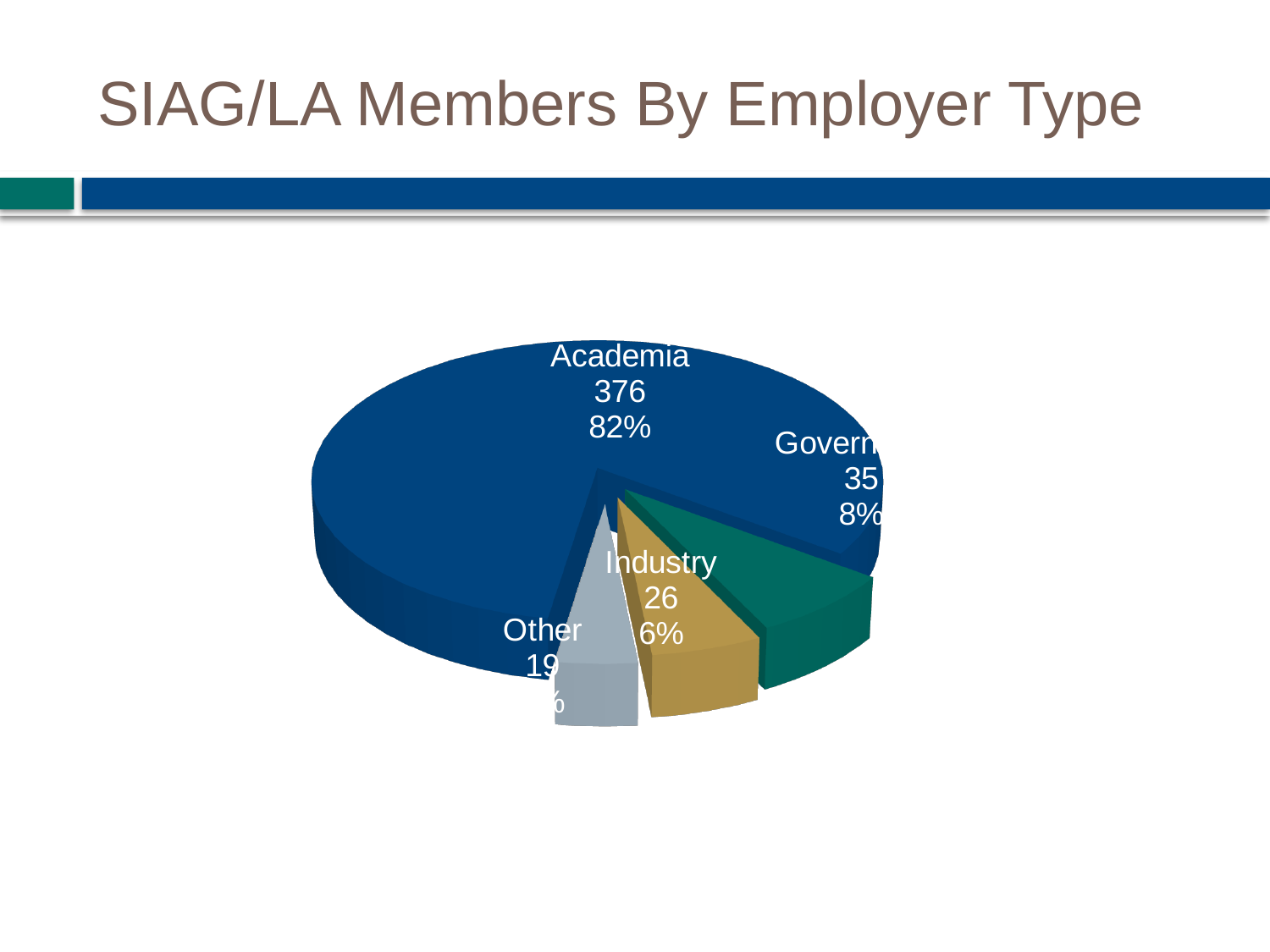

# SIAG/LA Members By Employer Type

[unsupported chart]